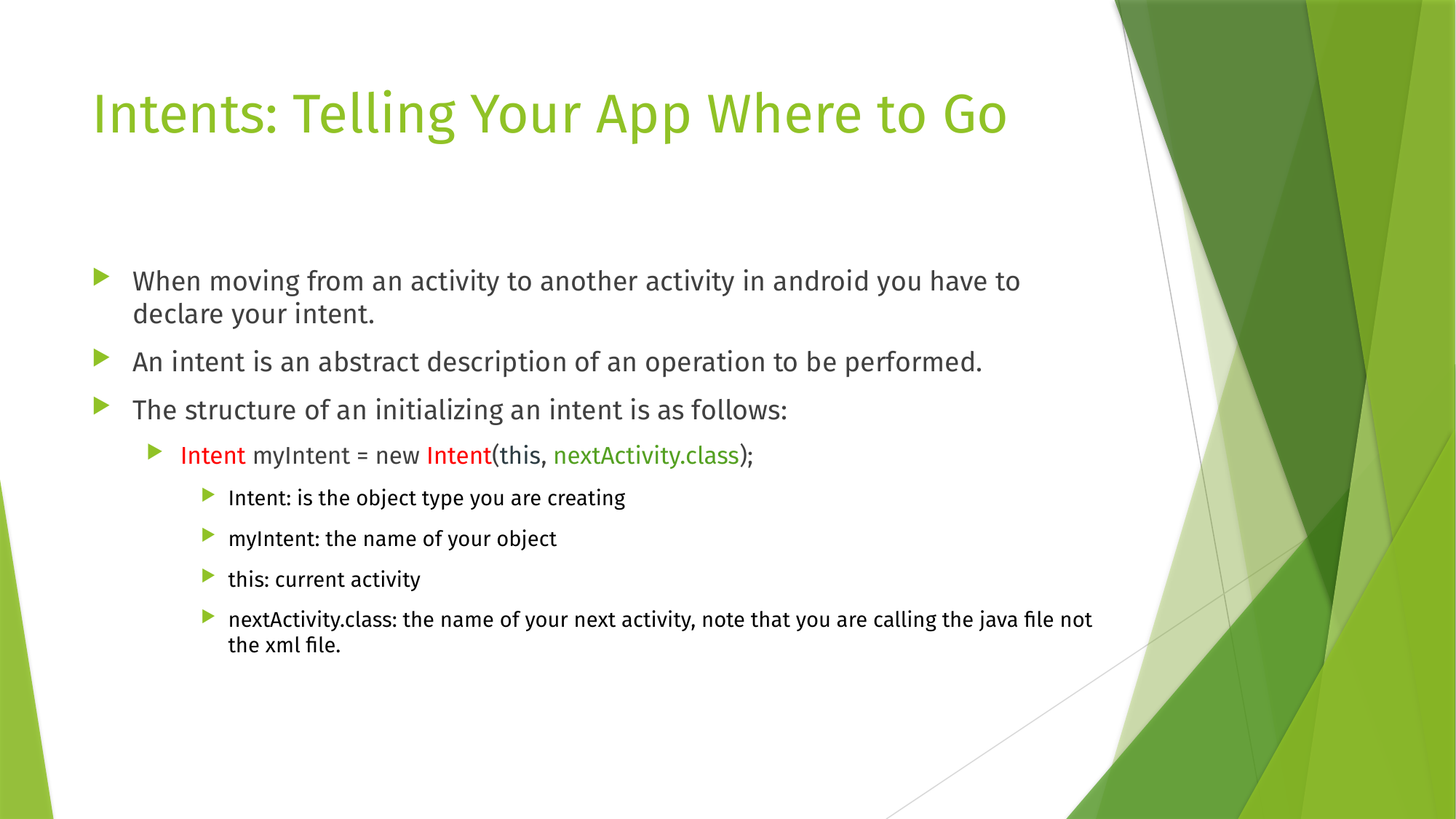

# Intents: Telling Your App Where to Go
When moving from an activity to another activity in android you have to declare your intent.
An intent is an abstract description of an operation to be performed.
The structure of an initializing an intent is as follows:
Intent myIntent = new Intent(this, nextActivity.class);
Intent: is the object type you are creating
myIntent: the name of your object
this: current activity
nextActivity.class: the name of your next activity, note that you are calling the java file not the xml file.